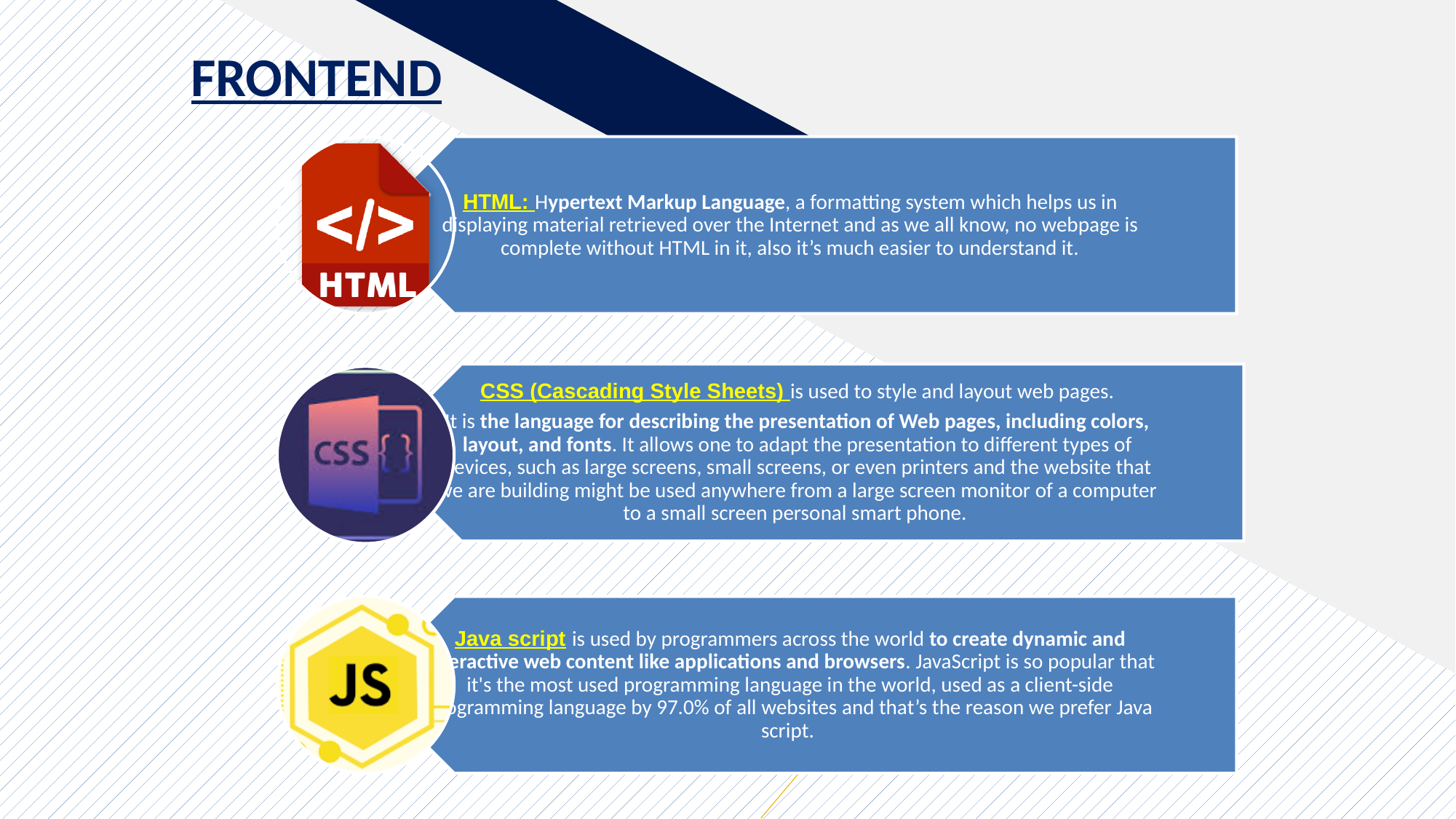

FRONTEND
HTML: Hypertext Markup Language, a formatting system which helps us in displaying material retrieved over the Internet and as we all know, no webpage is complete without HTML in it, also it’s much easier to understand it.
CSS (Cascading Style Sheets) is used to style and layout web pages.
It is the language for describing the presentation of Web pages, including colors, layout, and fonts. It allows one to adapt the presentation to different types of devices, such as large screens, small screens, or even printers and the website that we are building might be used anywhere from a large screen monitor of a computer to a small screen personal smart phone.
Java script is used by programmers across the world to create dynamic and interactive web content like applications and browsers. JavaScript is so popular that it's the most used programming language in the world, used as a client-side programming language by 97.0% of all websites and that’s the reason we prefer Java script.
#